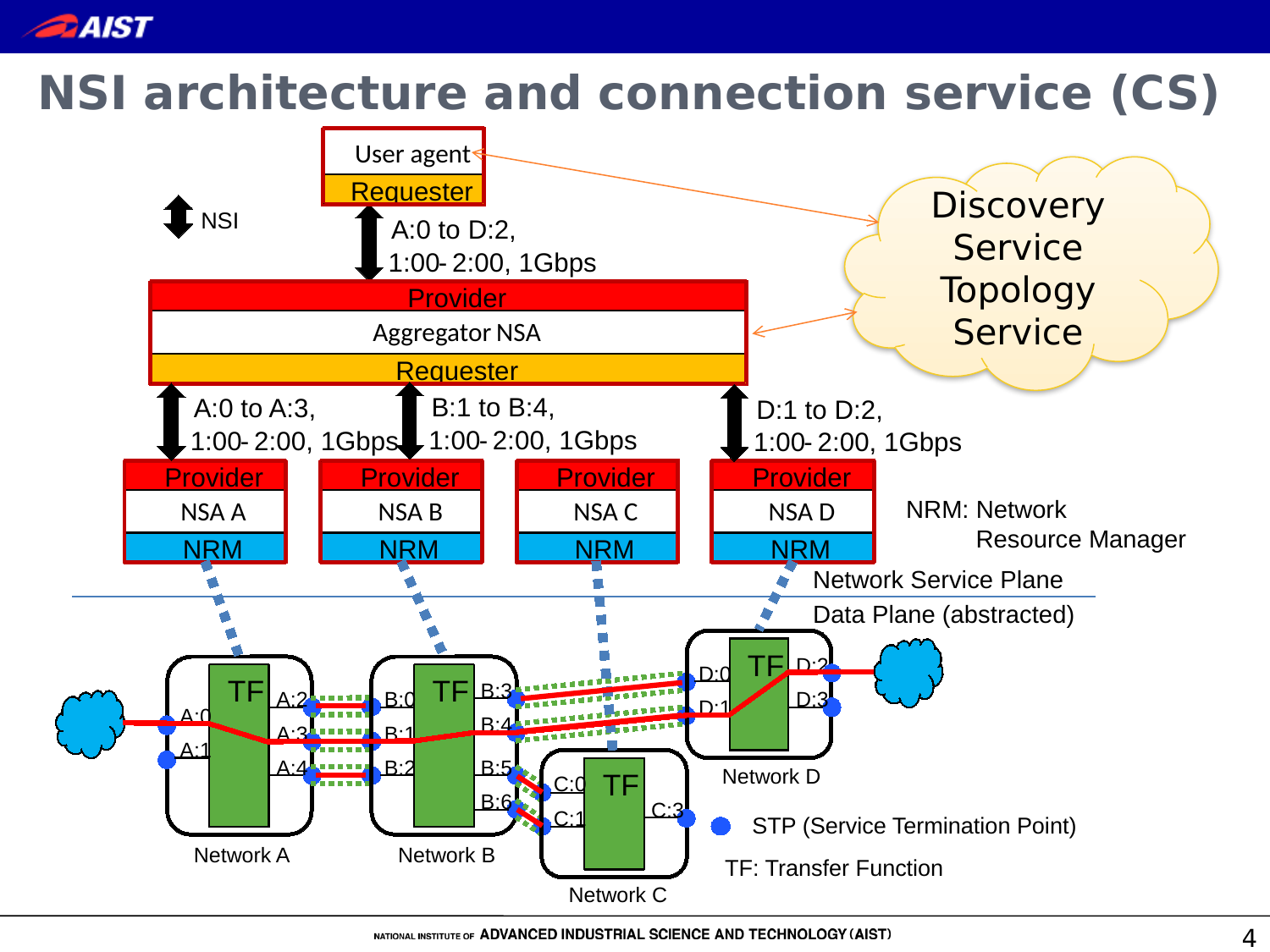

# NSI architecture and connection service (CS)

User agent
Discovery Service
Topology Service

Requester

NSI
A:0 to D:2,
1:00
2:00, 1Gbps
-

Provider

Aggregator
NSA

Requester

B:1 to B:4,
A:0 to A:3,
D:1 to D:2,
1:00
2:00, 1Gbps
1:00
2:00, 1Gbps
1:00
2:00, 1Gbps
-
-
-

Provider

Provider

Provider

Provider

NRM: Network
          Resource Manager
NSA A
NSA B
NSA C
NSA D

NRM
NRM
NRM
NRM

Network Service Plane

Data Plane (abstracted)

TF
D:2

D:0

TF
TF

B:3

A:2
B:0
D:3

D:1

A:0

B:4

A:3
B:1

A:1

A:4
B:2
B:5

Network D

TF

C:0

B:6

C:3

C:1

STP (Service Termination Point)

Network A
Network B
TF: Transfer Function
Network C